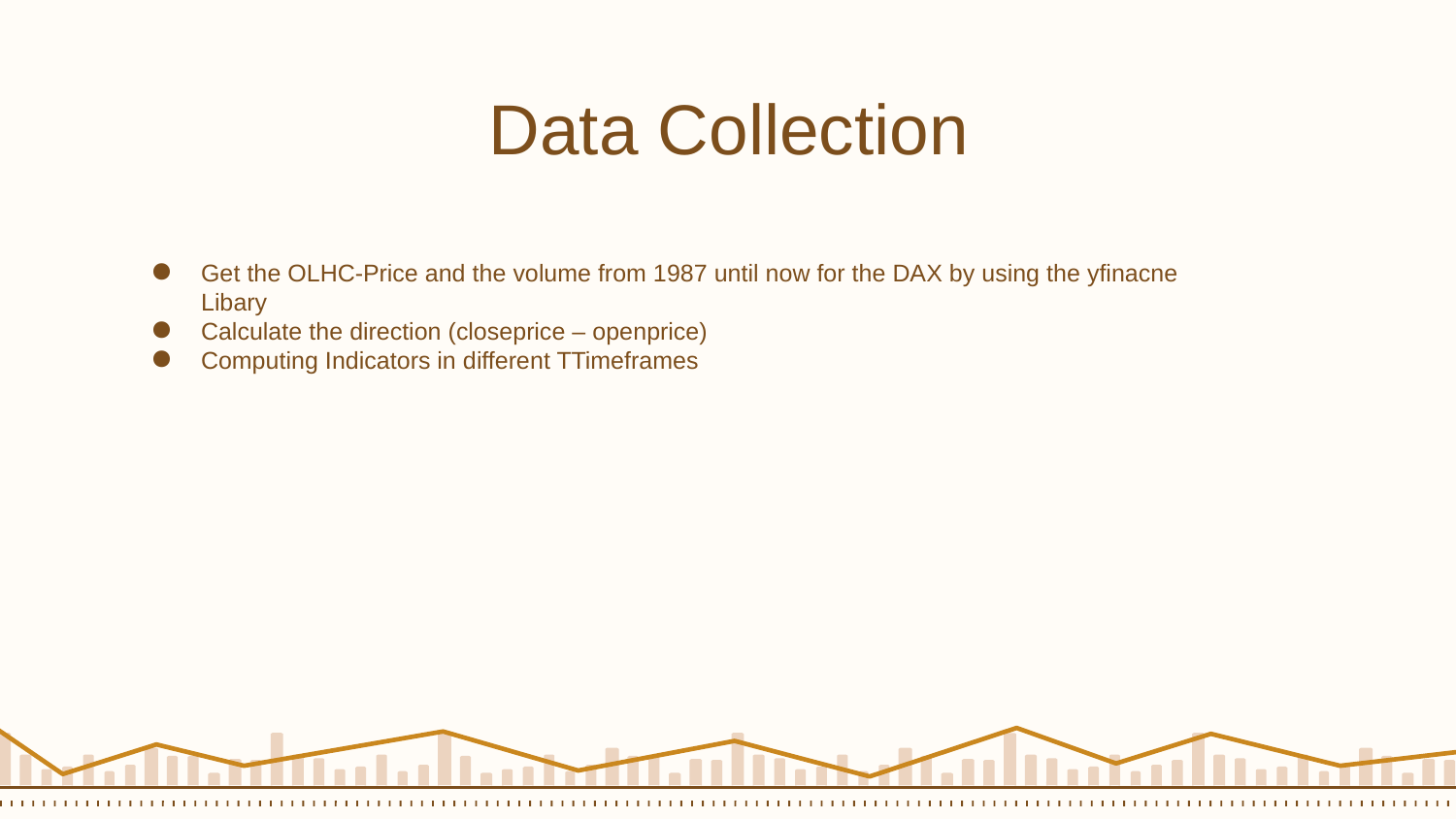

# Data Collection
Get the OLHC-Price and the volume from 1987 until now for the DAX by using the yfinacne Libary
Calculate the direction (closeprice – openprice)
Computing Indicators in different TTimeframes